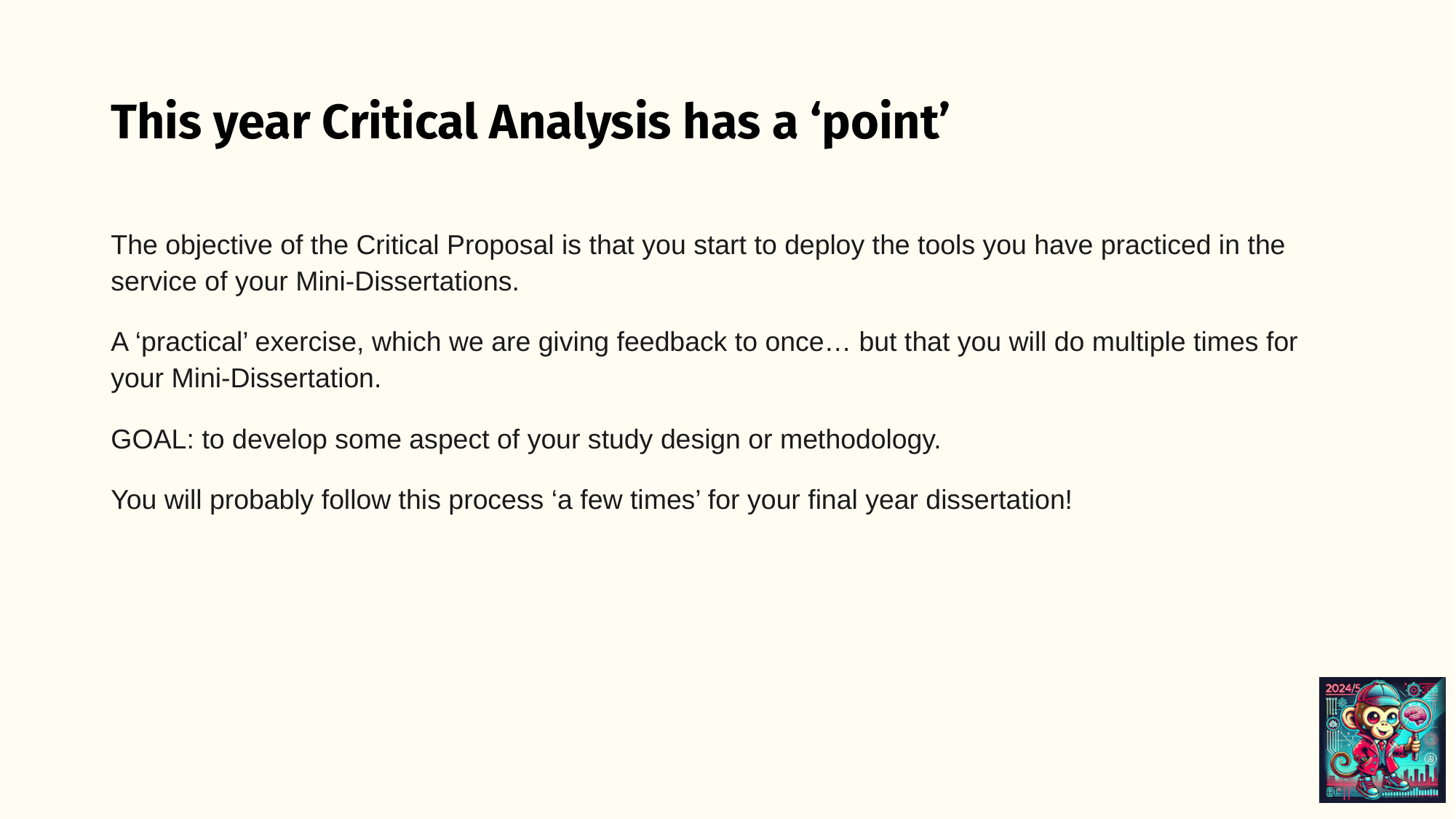

# This year Critical Analysis has a ‘point’
The objective of the Critical Proposal is that you start to deploy the tools you have practiced in the service of your Mini-Dissertations.
A ‘practical’ exercise, which we are giving feedback to once… but that you will do multiple times for your Mini-Dissertation.
GOAL: to develop some aspect of your study design or methodology.
You will probably follow this process ‘a few times’ for your final year dissertation!